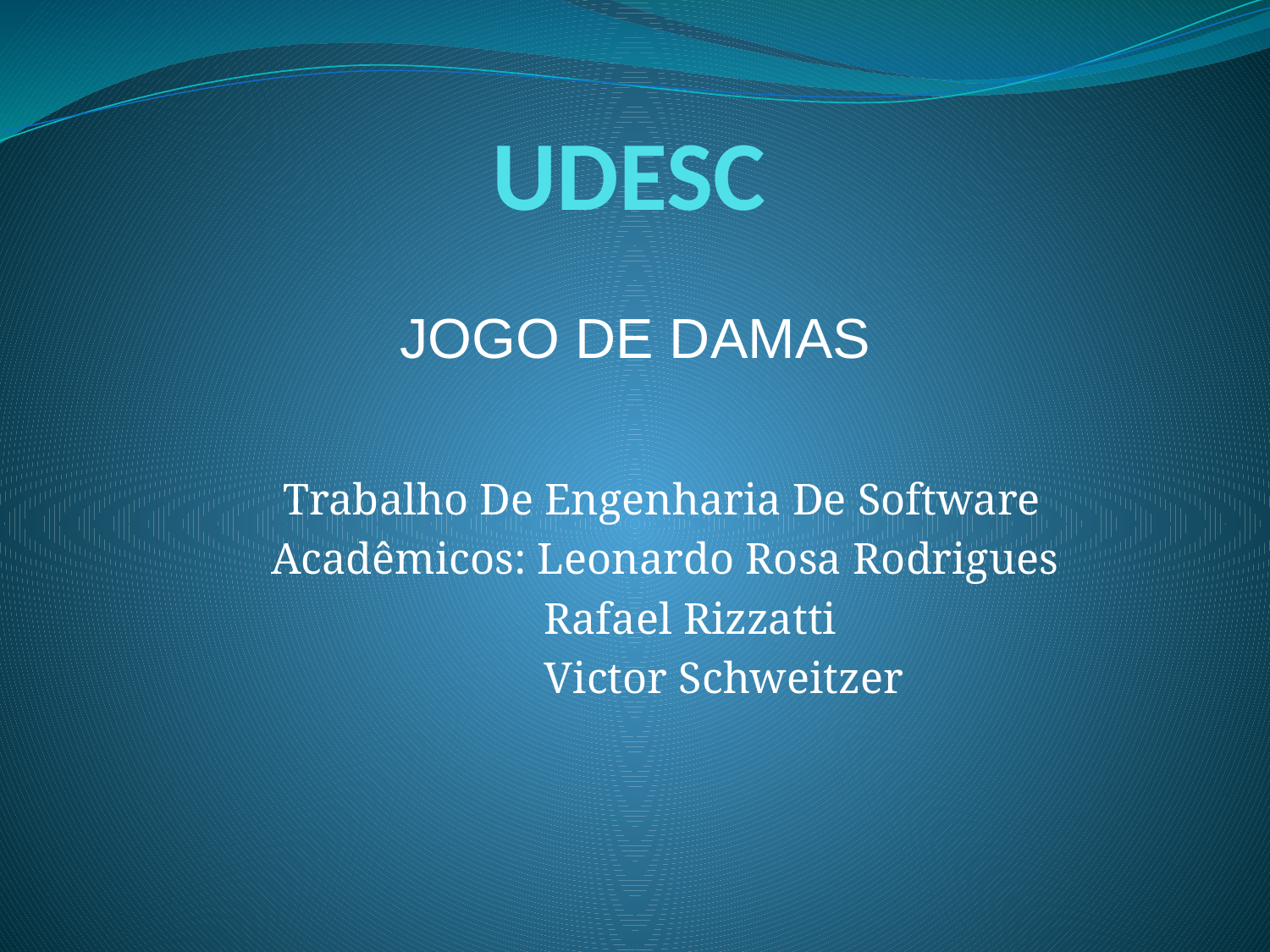

# UDESC
JOGO DE DAMAS
          Trabalho De Engenharia De Software
	Acadêmicos: Leonardo Rosa Rodrigues
               Rafael Rizzatti
                     Victor Schweitzer